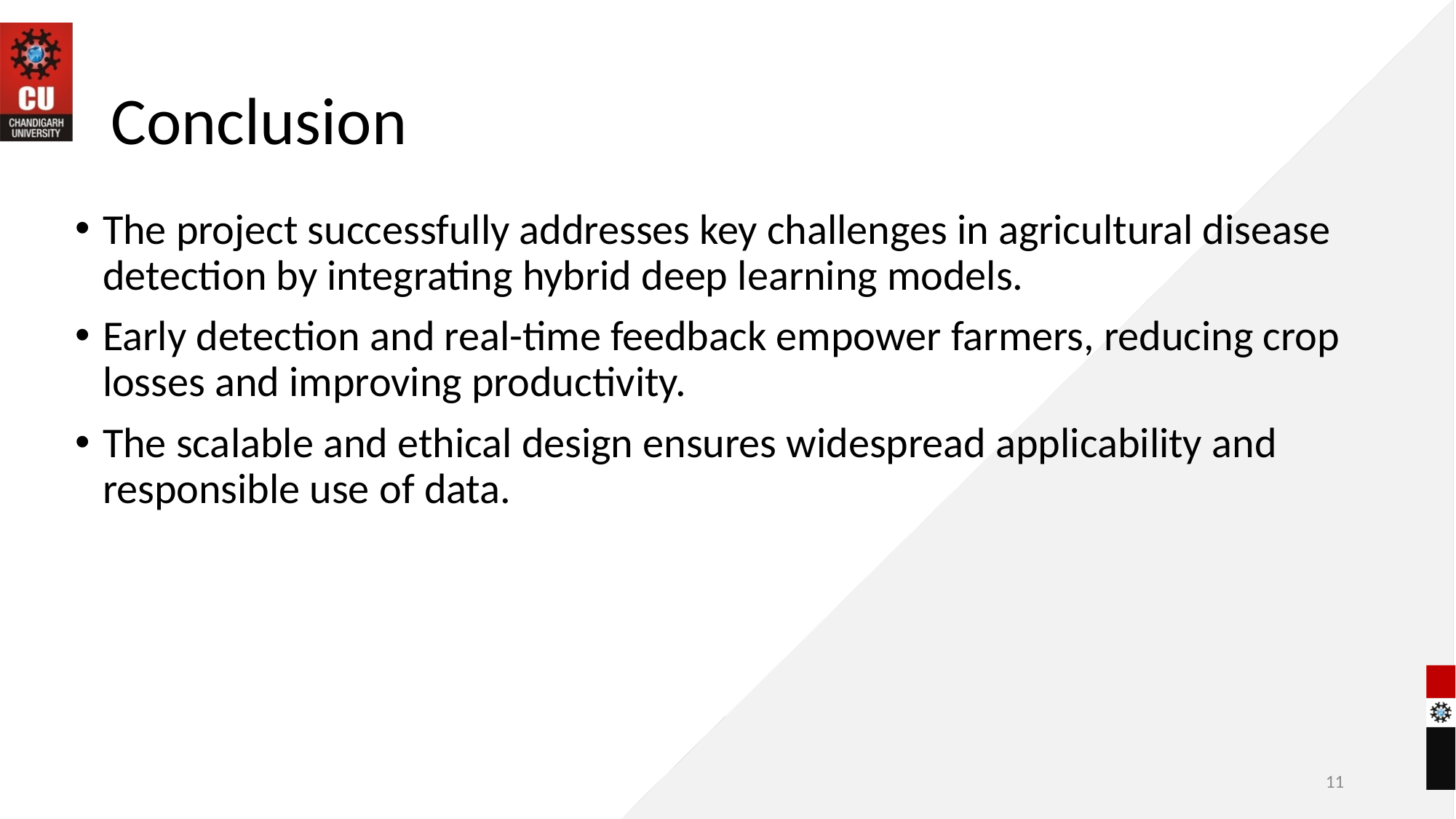

# Conclusion
The project successfully addresses key challenges in agricultural disease detection by integrating hybrid deep learning models.
Early detection and real-time feedback empower farmers, reducing crop losses and improving productivity.
The scalable and ethical design ensures widespread applicability and responsible use of data.
11